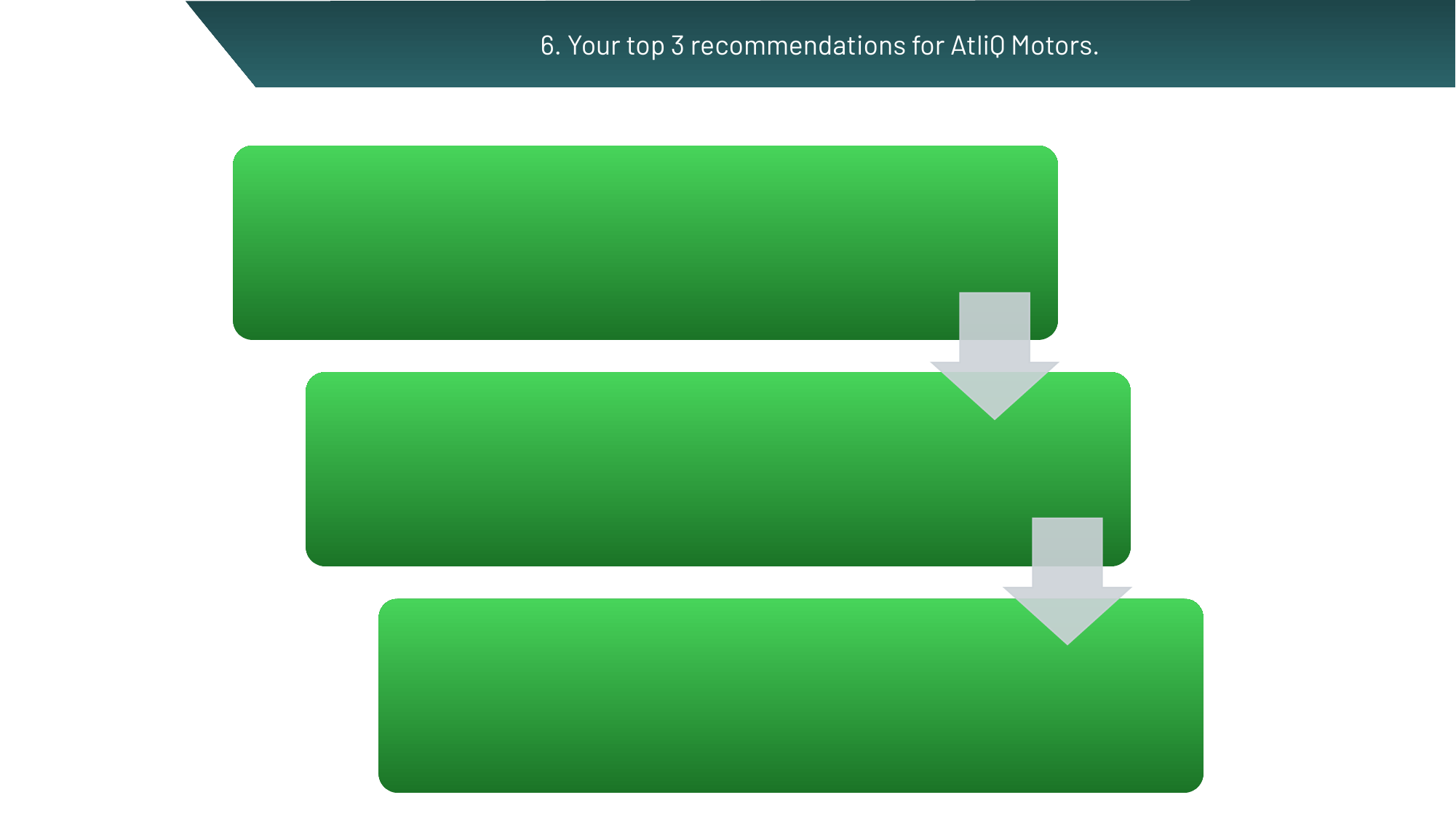

6. Your top 3 recommendations for AtliQ Motors.